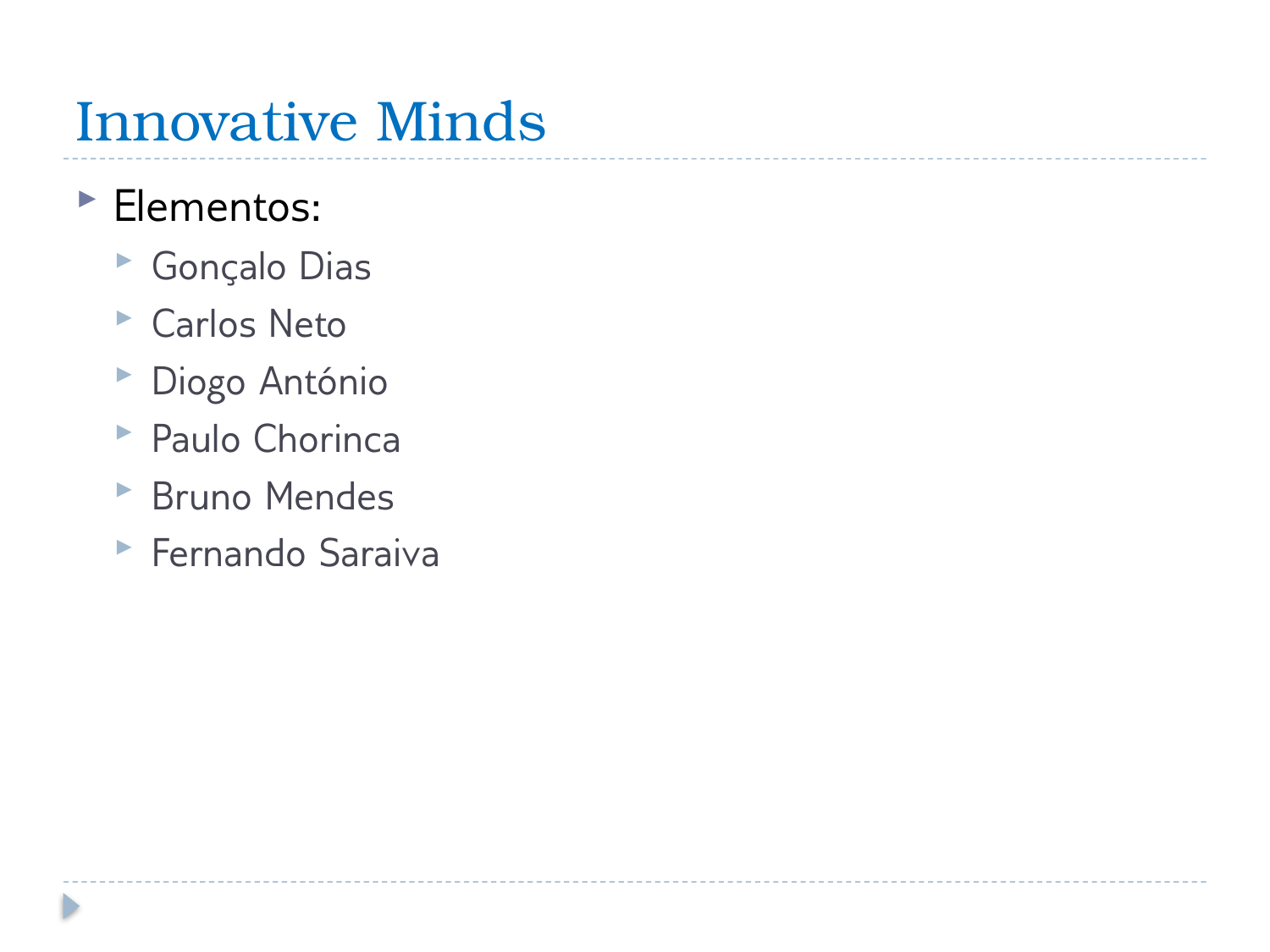

# Innovative Minds
Elementos:
Gonçalo Dias
Carlos Neto
Diogo António
Paulo Chorinca
Bruno Mendes
Fernando Saraiva